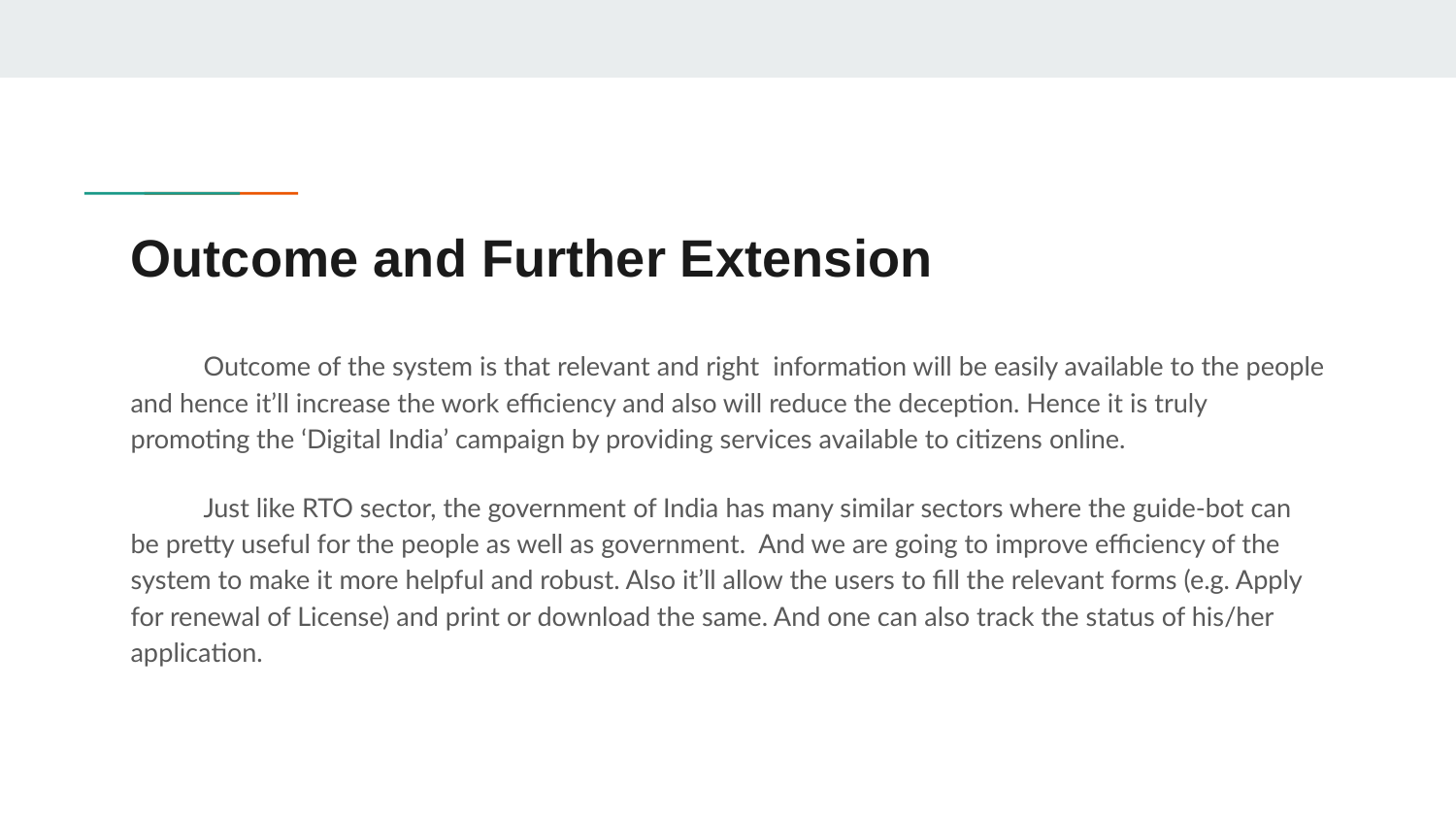

# Outcome and Further Extension
Outcome of the system is that relevant and right  information will be easily available to the people and hence it’ll increase the work efficiency and also will reduce the deception. Hence it is truly promoting the ‘Digital India’ campaign by providing services available to citizens online.
Just like RTO sector, the government of India has many similar sectors where the guide-bot can be pretty useful for the people as well as government.  And we are going to improve efficiency of the system to make it more helpful and robust. Also it’ll allow the users to fill the relevant forms (e.g. Apply for renewal of License) and print or download the same. And one can also track the status of his/her application.